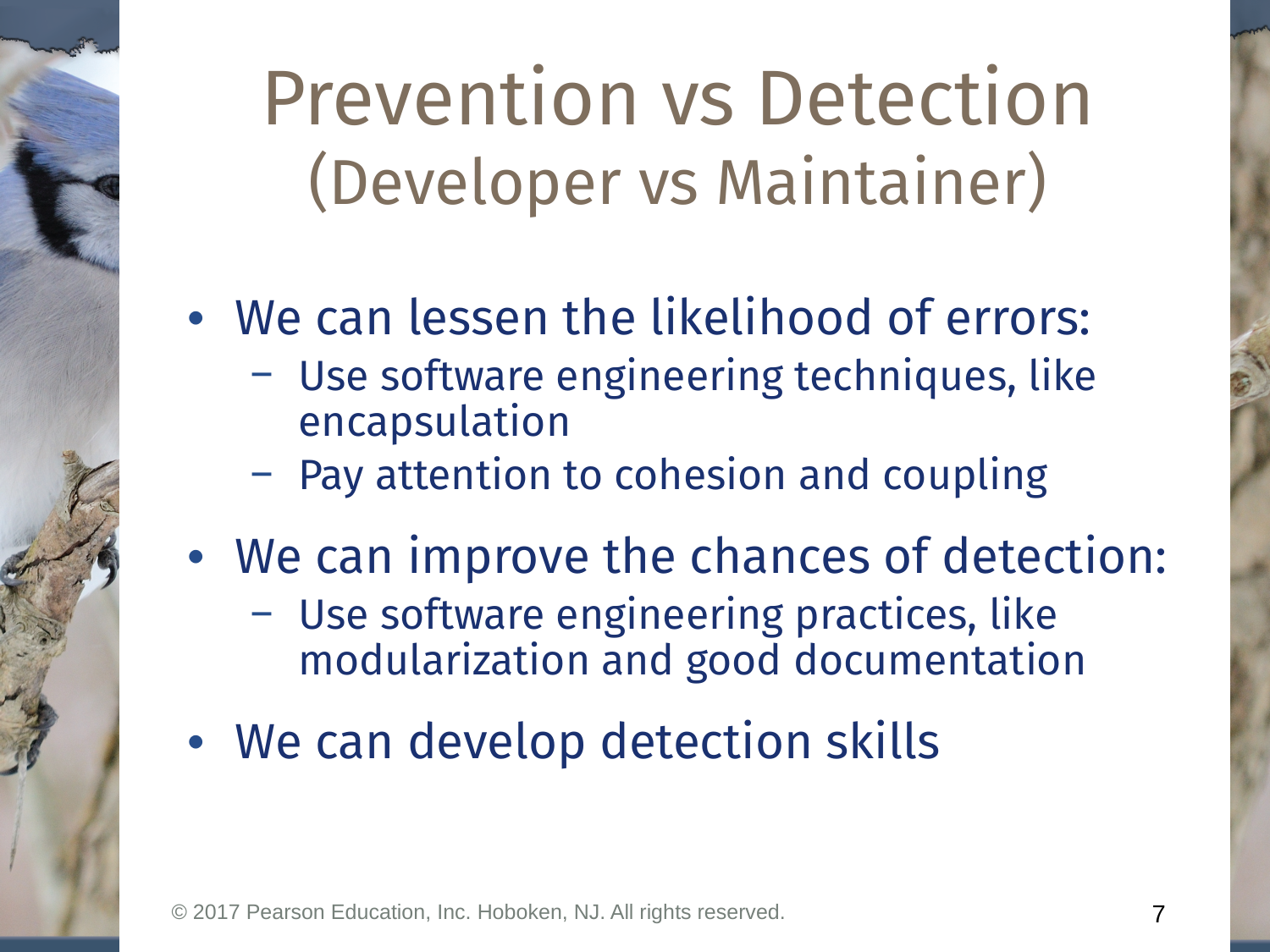

# Prevention vs Detection (Developer vs Maintainer)
We can lessen the likelihood of errors:
Use software engineering techniques, like encapsulation
Pay attention to cohesion and coupling
We can improve the chances of detection:
Use software engineering practices, like modularization and good documentation
We can develop detection skills
© 2017 Pearson Education, Inc. Hoboken, NJ. All rights reserved.